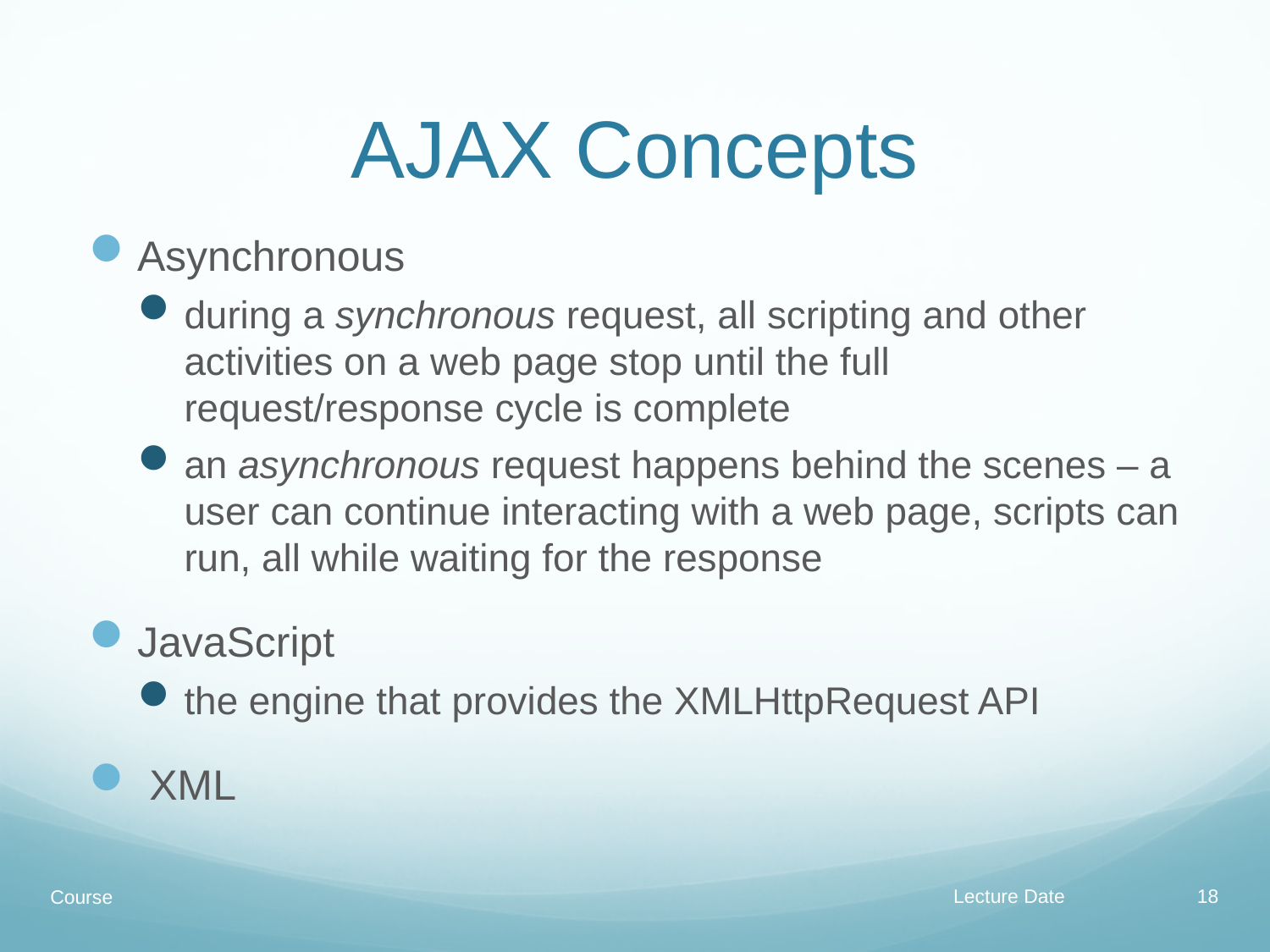

# AJAX Concepts
Asynchronous
during a synchronous request, all scripting and other activities on a web page stop until the full request/response cycle is complete
an asynchronous request happens behind the scenes – a user can continue interacting with a web page, scripts can run, all while waiting for the response
JavaScript
the engine that provides the XMLHttpRequest API
 XML